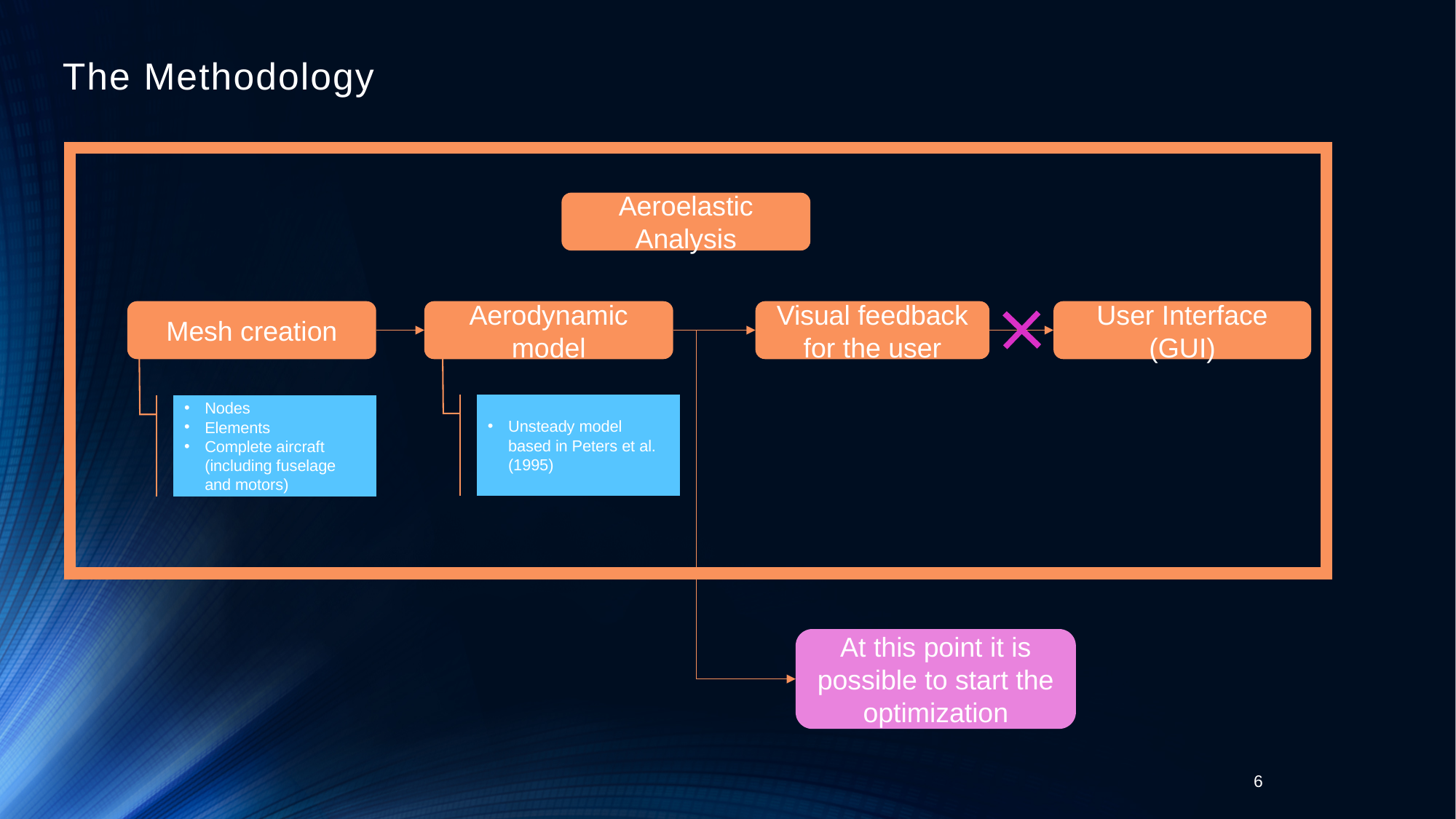

# The Methodology

Aeroelastic Analysis
Visual feedback for the user
User Interface (GUI)
Mesh creation
Aerodynamic model

Unsteady model based in Peters et al. (1995)
Nodes
Elements
Complete aircraft (including fuselage and motors)
At this point it is possible to start the optimization
6